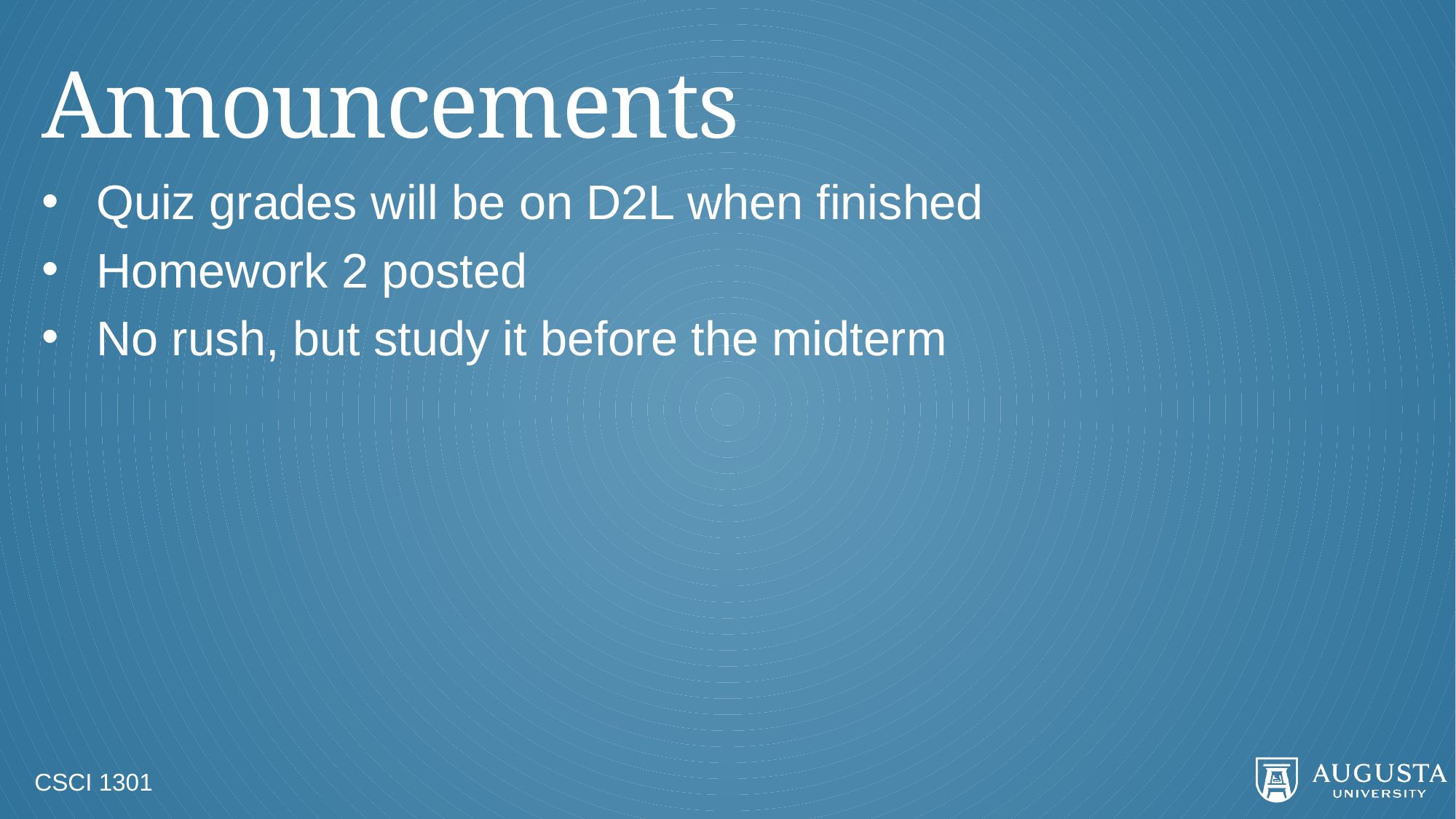

# Announcements
Quiz grades will be on D2L when finished
Homework 2 posted
No rush, but study it before the midterm
CSCI 1301